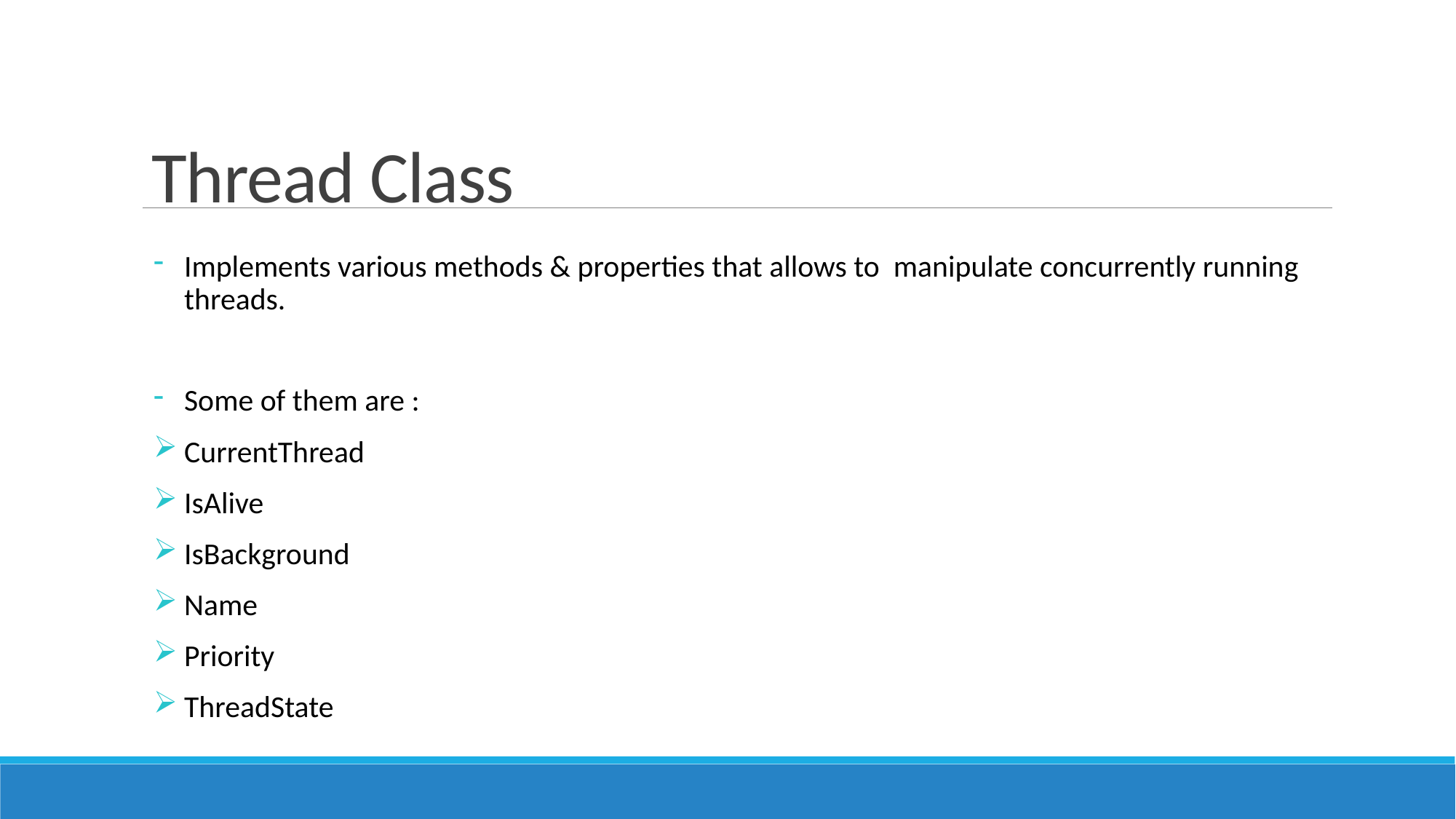

#
Thread Class
Implements various methods & properties that allows to  manipulate concurrently running threads.

Some of them are :
CurrentThread
IsAlive
IsBackground
Name
Priority
ThreadState